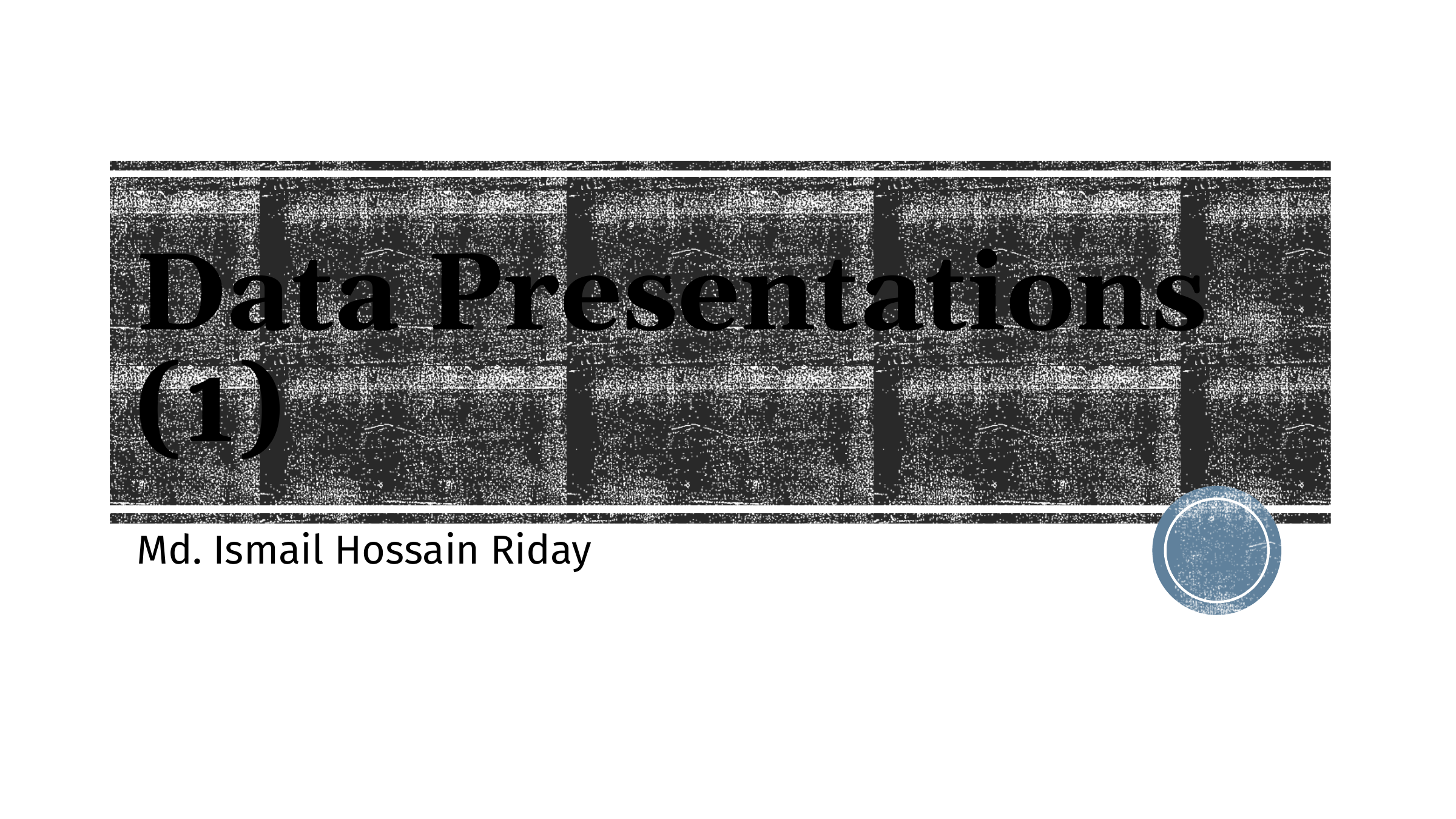

# Data Presentations (1)
Md. Ismail Hossain Riday